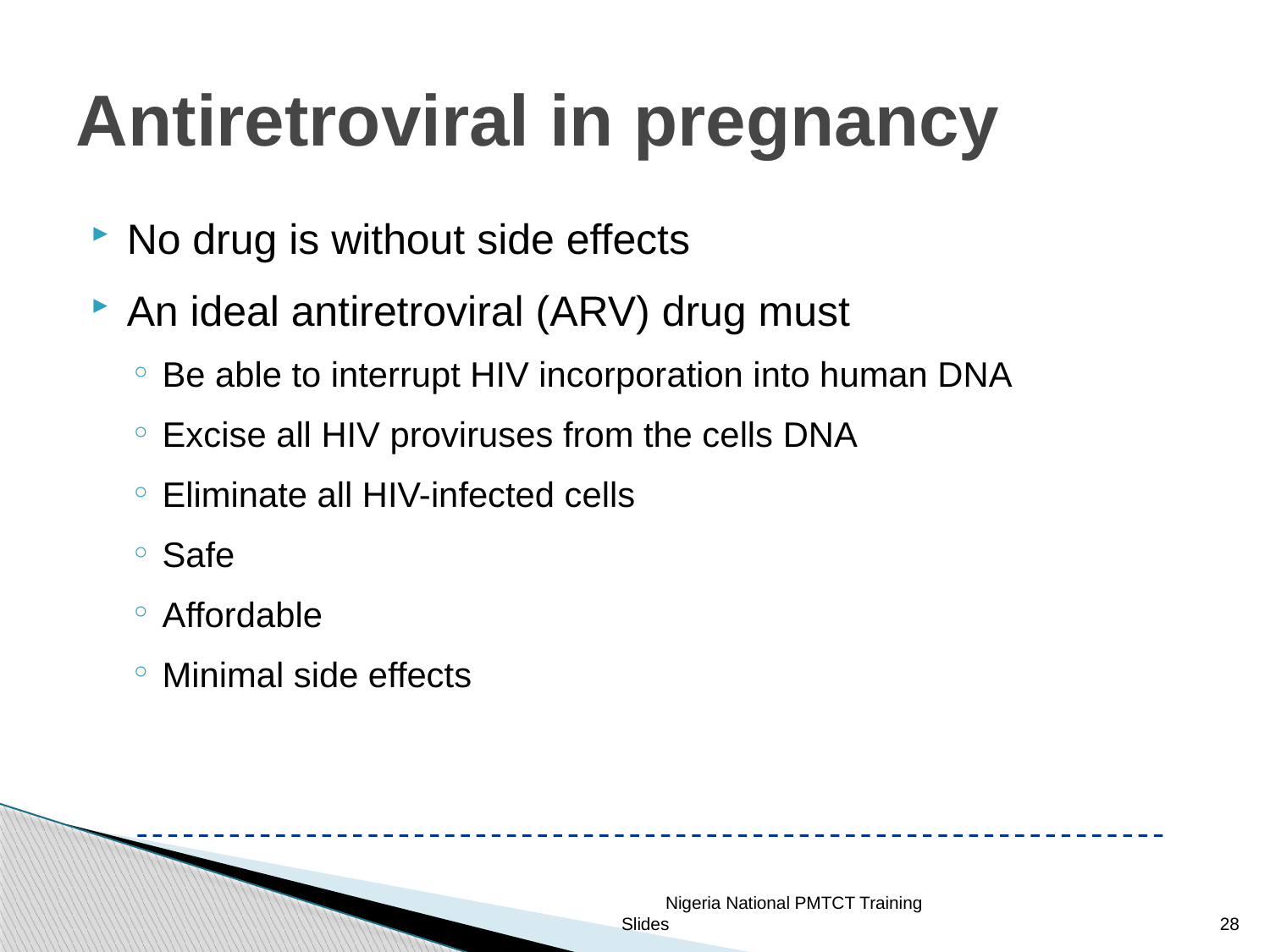

# Antiretroviral in pregnancy

No drug is without side effects
An ideal antiretroviral (ARV) drug must
Be able to interrupt HIV incorporation into human DNA
Excise all HIV proviruses from the cells DNA
Eliminate all HIV-infected cells
Safe
Affordable
Minimal side effects

Nigeria National PMTCT Training Slides
28